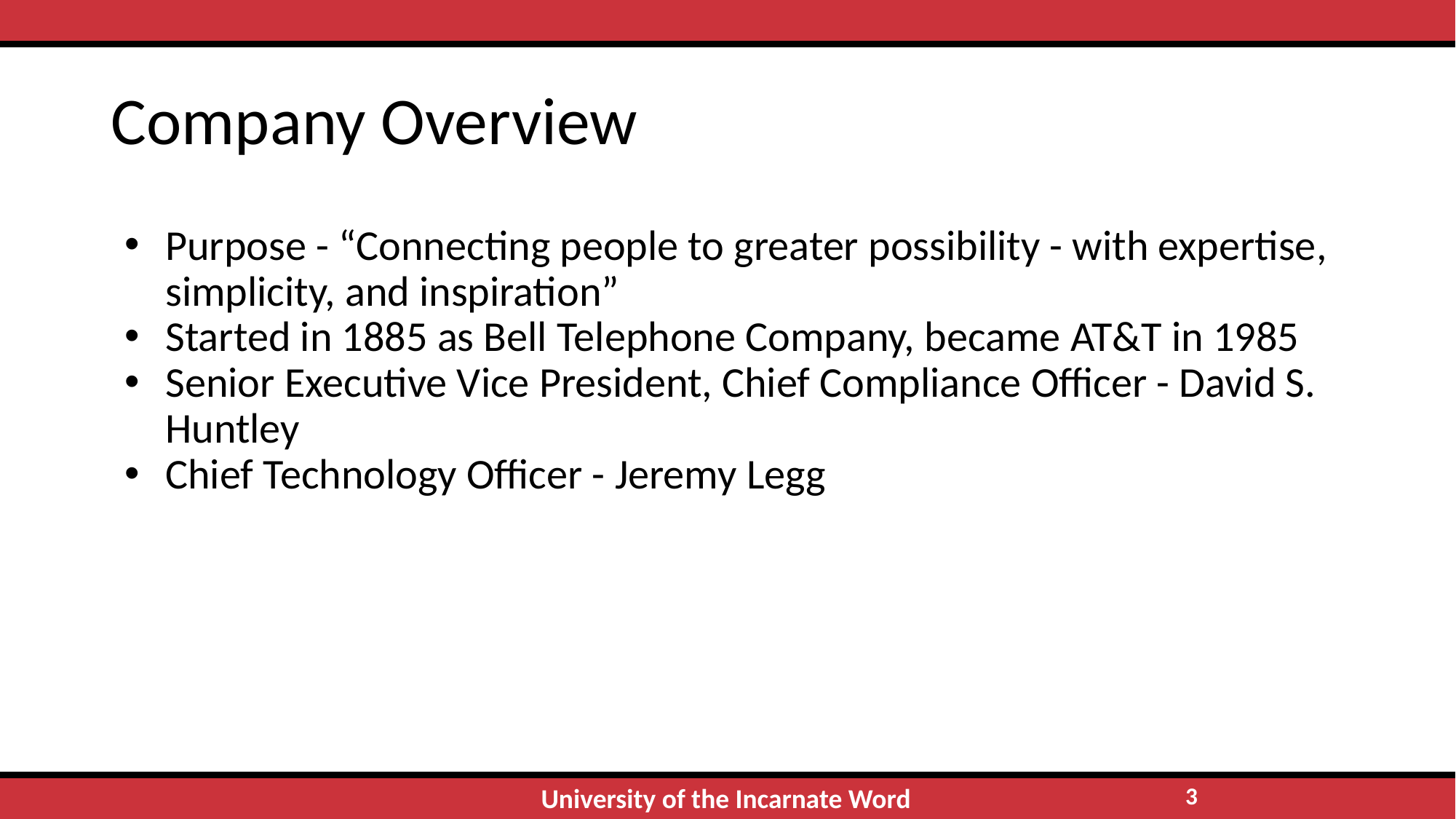

# Company Overview
Purpose - “Connecting people to greater possibility - with expertise, simplicity, and inspiration”
Started in 1885 as Bell Telephone Company, became AT&T in 1985
Senior Executive Vice President, Chief Compliance Officer - David S. Huntley
Chief Technology Officer - Jeremy Legg
3